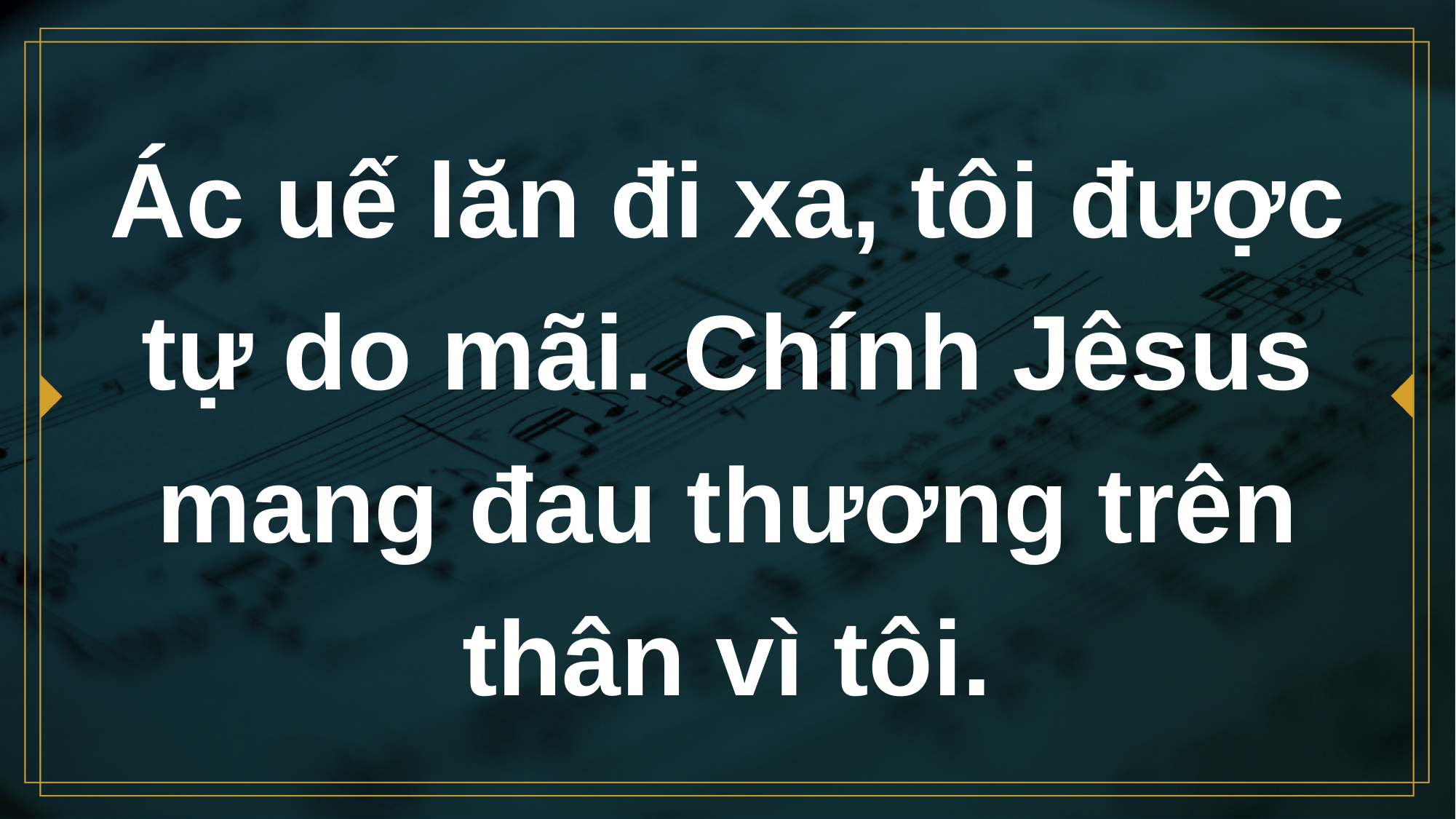

# Ác uế lăn đi xa, tôi được tự do mãi. Chính Jêsus mang đau thương trên thân vì tôi.